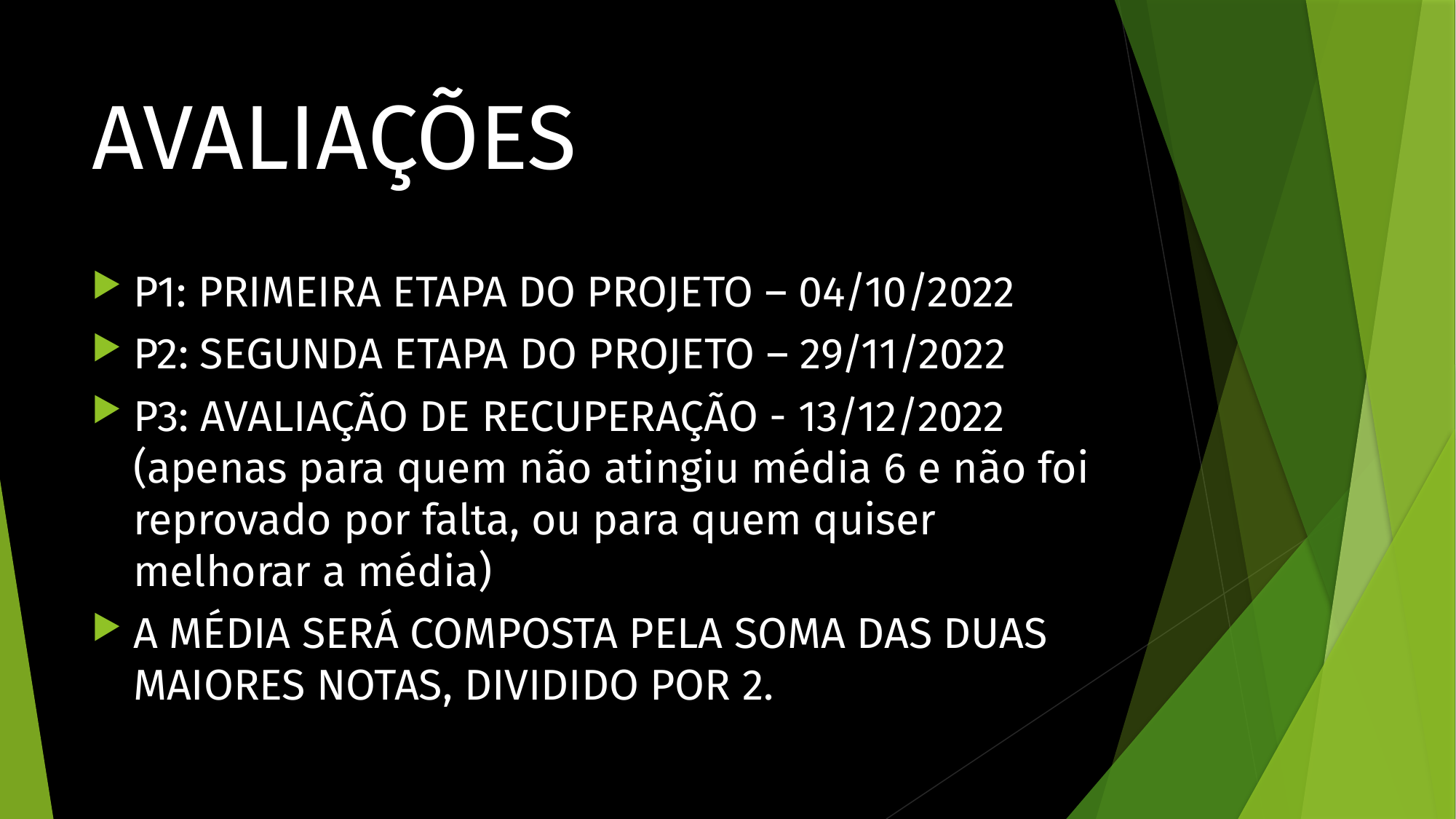

# AVALIAÇÕES
P1: PRIMEIRA ETAPA DO PROJETO – 04/10/2022
P2: SEGUNDA ETAPA DO PROJETO – 29/11/2022
P3: AVALIAÇÃO DE RECUPERAÇÃO - 13/12/2022 (apenas para quem não atingiu média 6 e não foi reprovado por falta, ou para quem quiser melhorar a média)
A MÉDIA SERÁ COMPOSTA PELA SOMA DAS DUAS MAIORES NOTAS, DIVIDIDO POR 2.